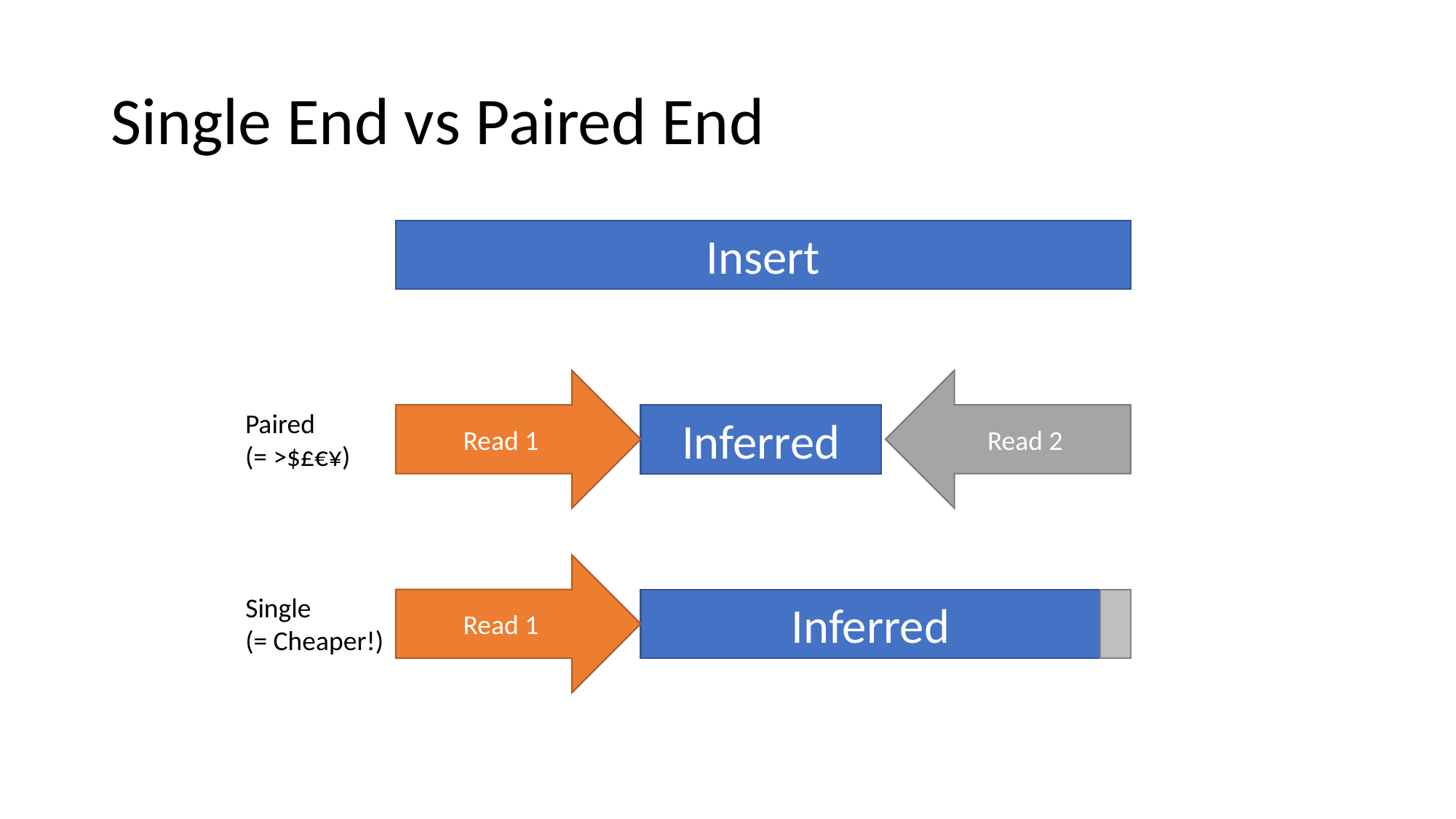

# Single End vs Paired End
Insert
Read 1
Read 2
Inferred
Paired
(= >$£€¥)
Read 1
Inferred
Single
(= Cheaper!)